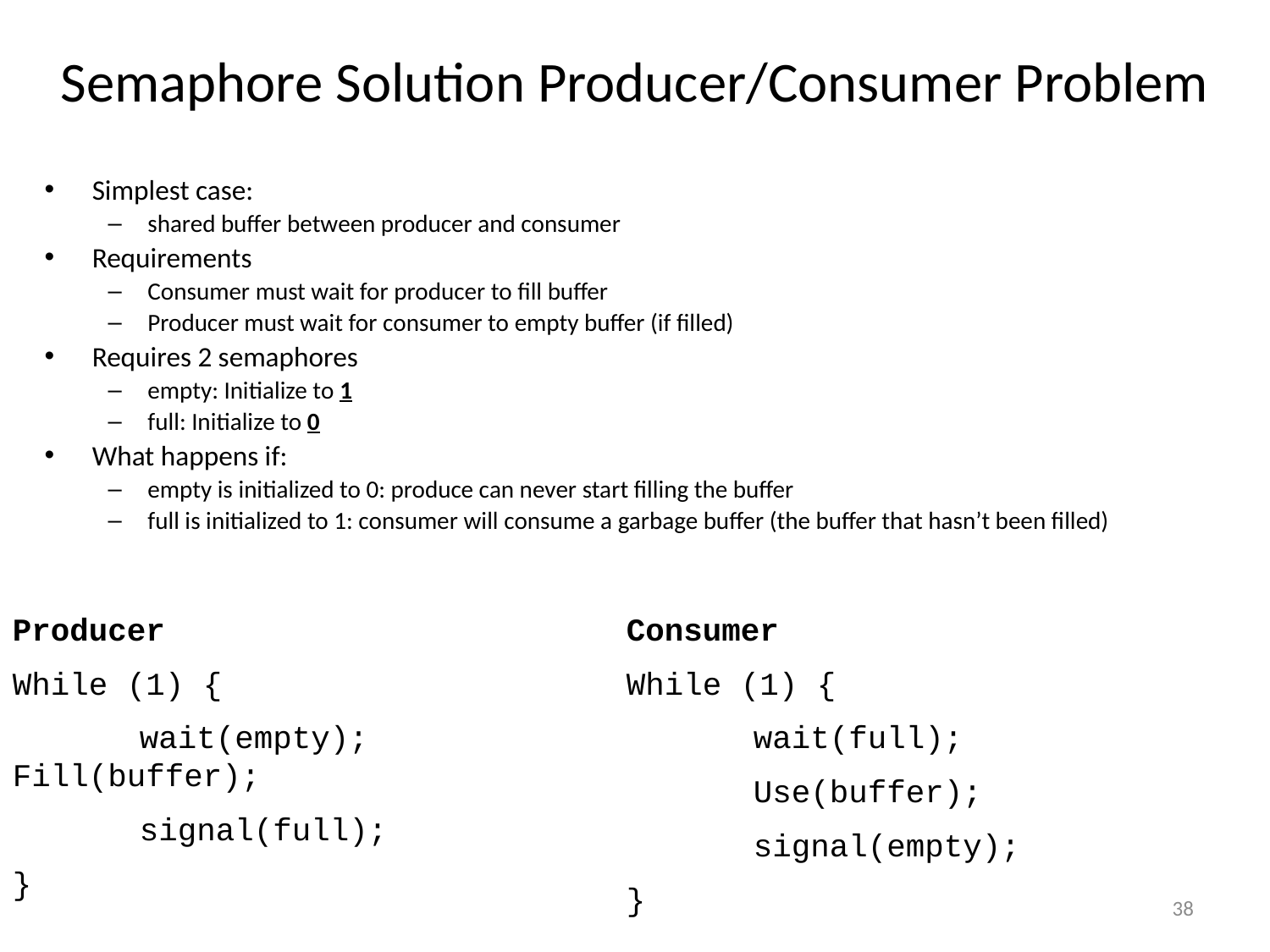

# Semaphore Solution Producer/Consumer Problem
Simplest case:
shared buffer between producer and consumer
Requirements
Consumer must wait for producer to fill buffer
Producer must wait for consumer to empty buffer (if filled)
Requires 2 semaphores
empty: Initialize to 1
full: Initialize to 0
What happens if:
empty is initialized to 0: produce can never start filling the buffer
full is initialized to 1: consumer will consume a garbage buffer (the buffer that hasn’t been filled)
Producer
While (1) {
	wait(empty);		Fill(buffer);
	signal(full);
}
Consumer
While (1) {
	wait(full);
	Use(buffer);
	signal(empty);
}
38